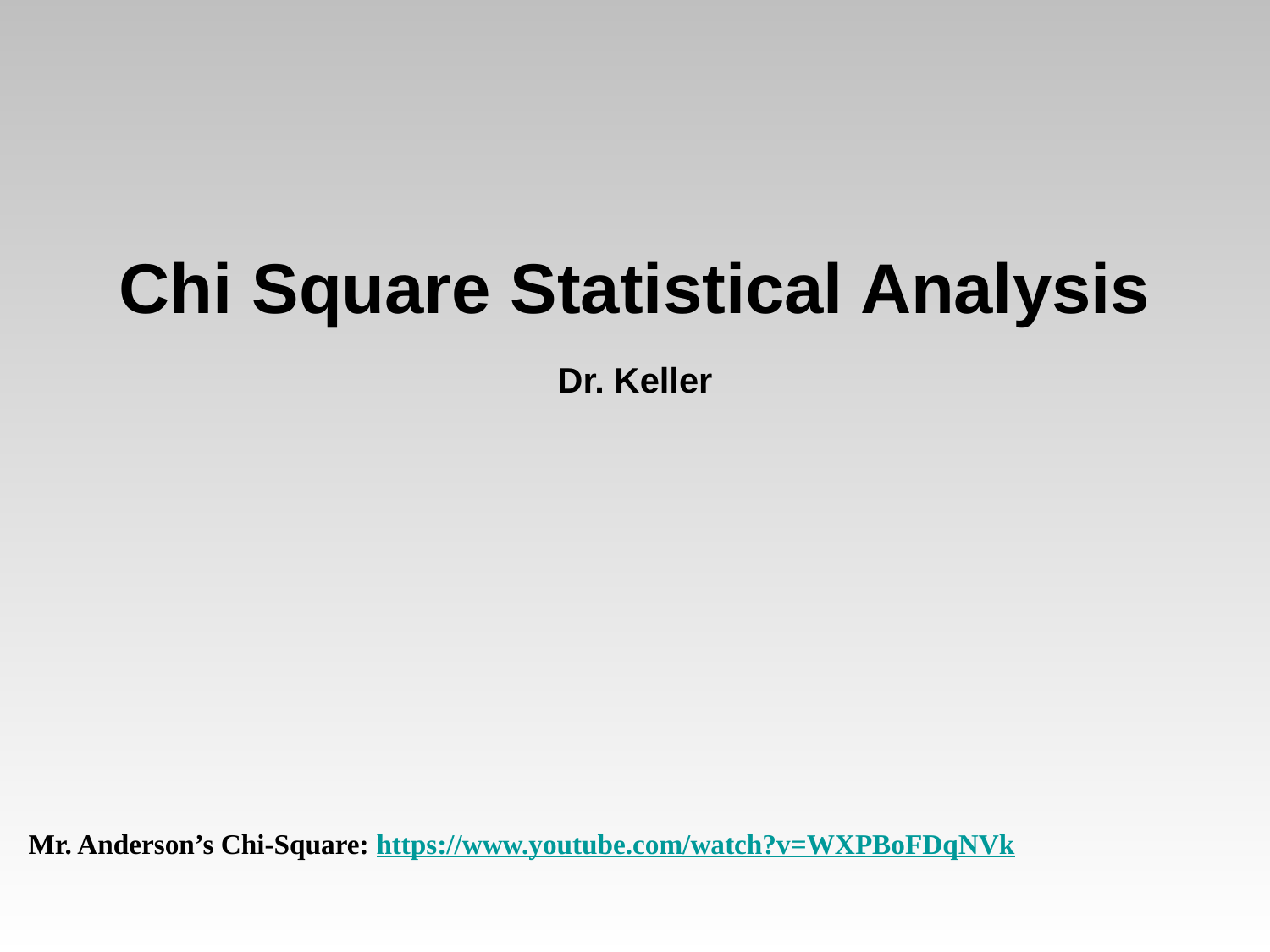

Chi Square Statistical Analysis
Dr. Keller

Mr. Anderson’s Chi-Square: https://www.youtube.com/watch?v=WXPBoFDqNVk